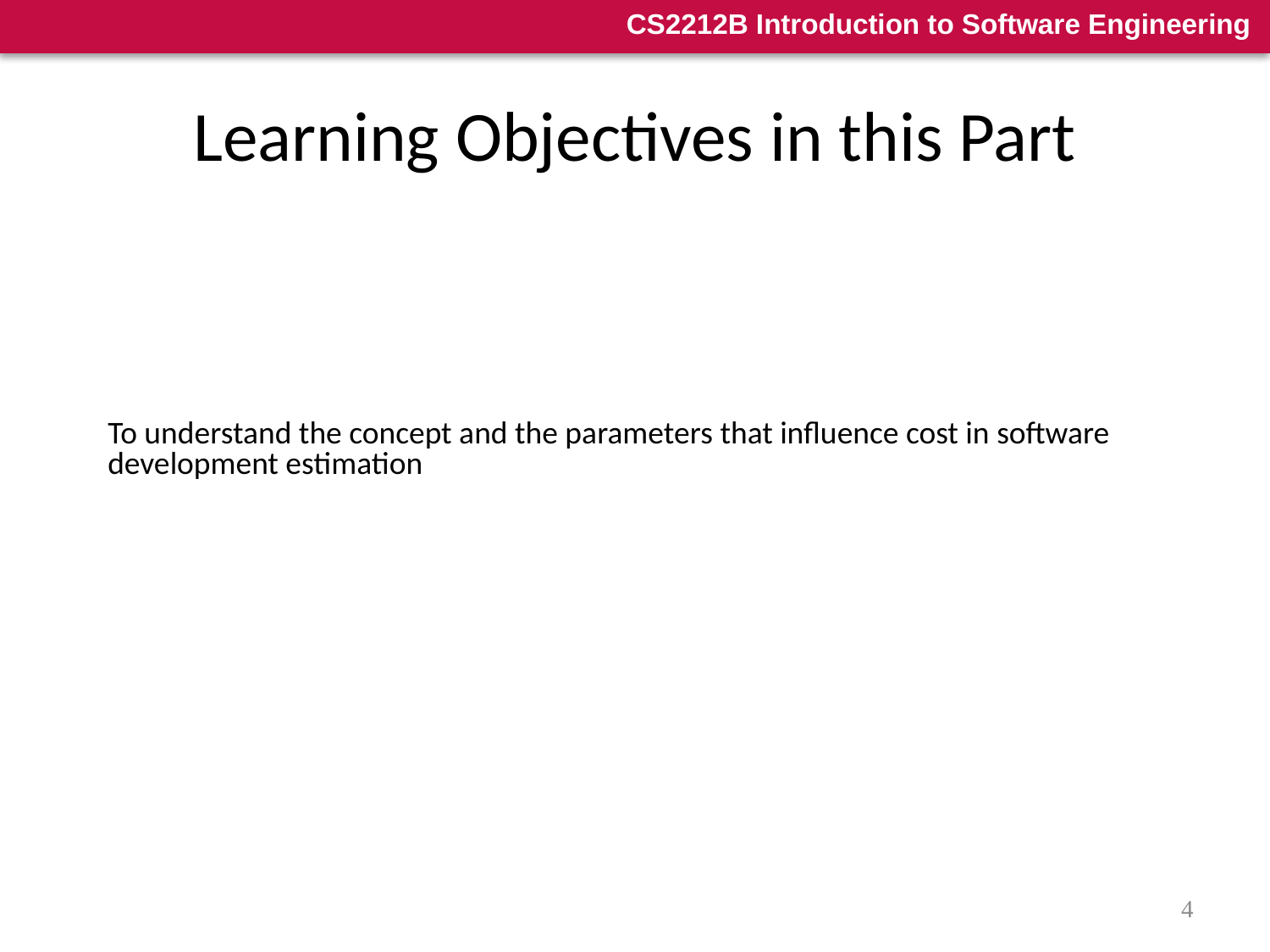

# Learning Objectives in this Part

To understand the concept and the parameters that influence cost in software development estimation

4